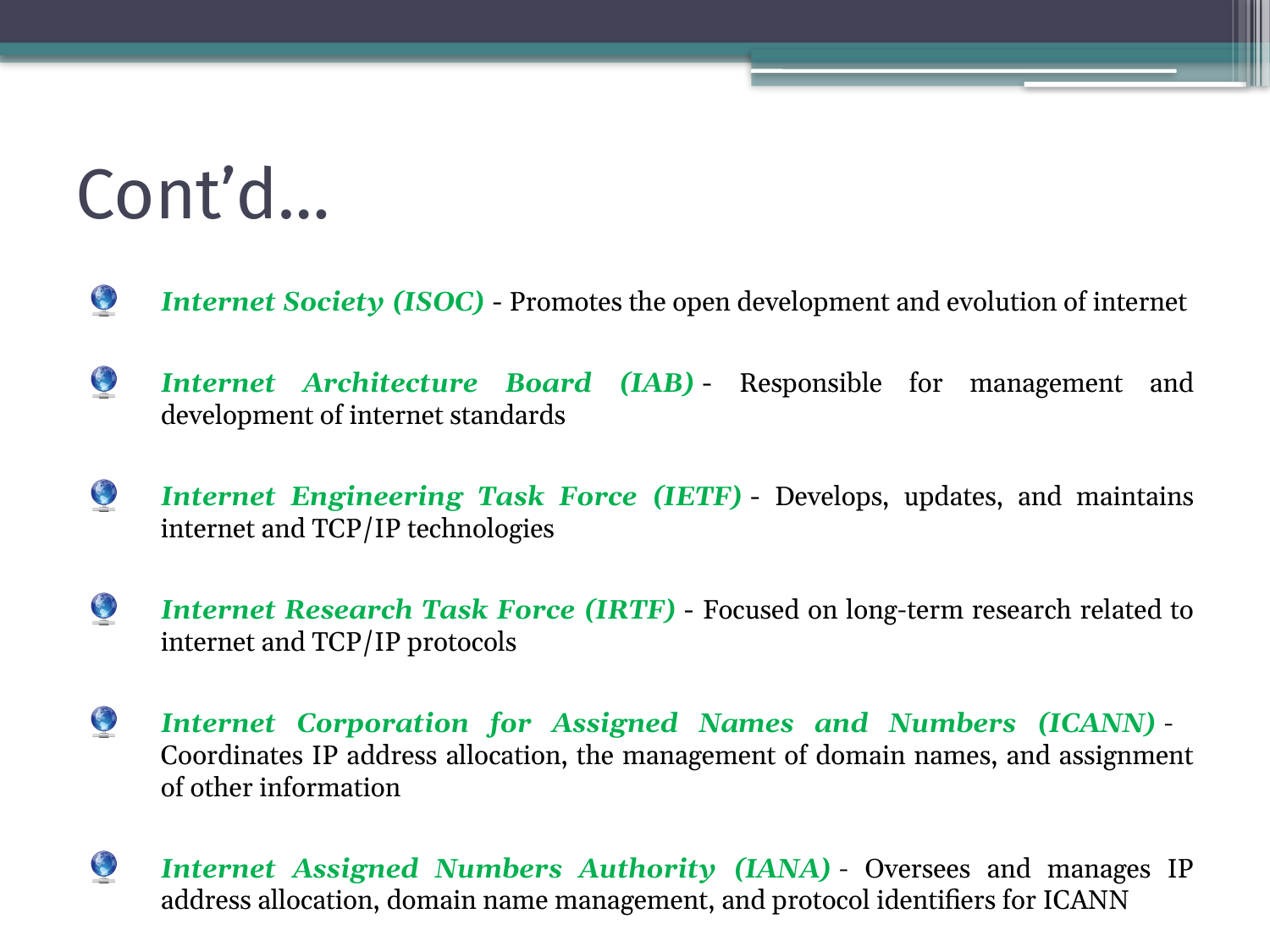

# Cont’d…

Internet Society (ISOC) - Promotes the open development and evolution of internet

Internet Architecture Board (IAB) - Responsible for management and development of internet standards

Internet Engineering Task Force (IETF) - Develops, updates, and maintains internet and TCP/IP technologies

Internet Research Task Force (IRTF) - Focused on long-term research related to internet and TCP/IP protocols

Internet Corporation for Assigned Names and Numbers (ICANN) -  Coordinates IP address allocation, the management of domain names, and assignment of other information

Internet Assigned Numbers Authority (IANA) - Oversees and manages IP address allocation, domain name management, and protocol identifiers for ICANN